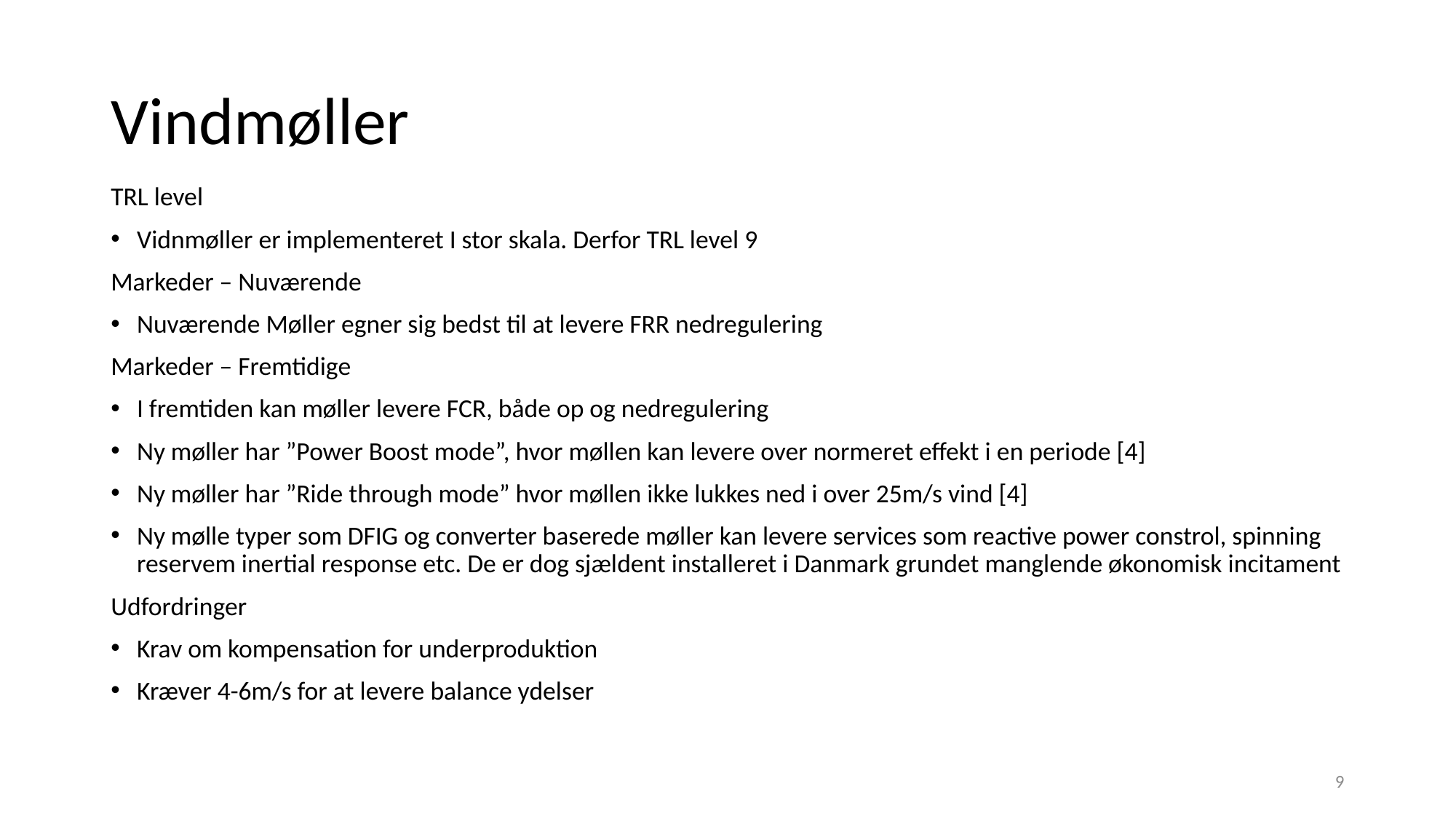

# Vindmøller
TRL level
Vidnmøller er implementeret I stor skala. Derfor TRL level 9
Markeder – Nuværende
Nuværende Møller egner sig bedst til at levere FRR nedregulering
Markeder – Fremtidige
I fremtiden kan møller levere FCR, både op og nedregulering
Ny møller har ”Power Boost mode”, hvor møllen kan levere over normeret effekt i en periode [4]
Ny møller har ”Ride through mode” hvor møllen ikke lukkes ned i over 25m/s vind [4]
Ny mølle typer som DFIG og converter baserede møller kan levere services som reactive power constrol, spinning reservem inertial response etc. De er dog sjældent installeret i Danmark grundet manglende økonomisk incitament
Udfordringer
Krav om kompensation for underproduktion
Kræver 4-6m/s for at levere balance ydelser

9